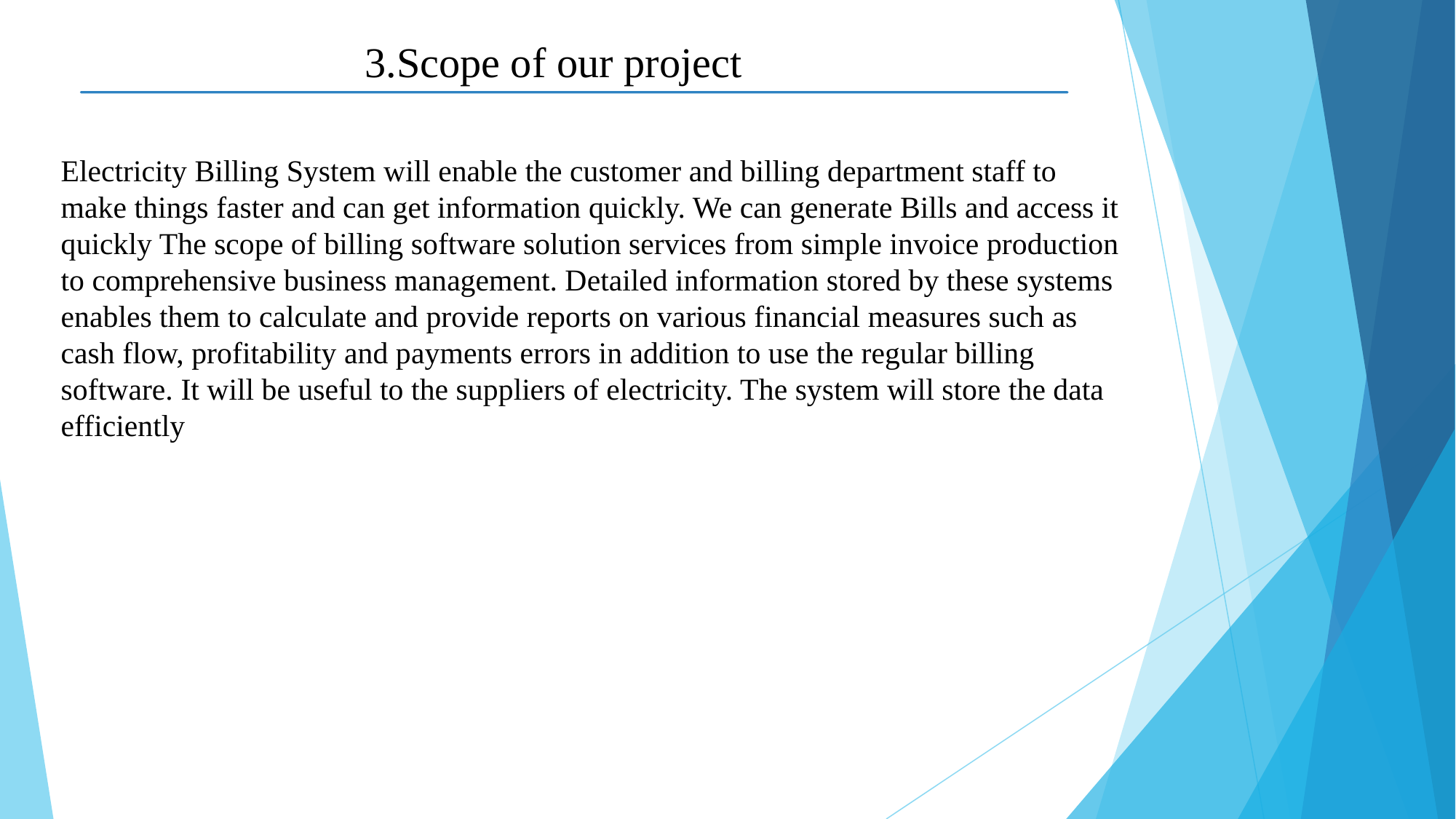

3.Scope of our project

Electricity Billing System will enable the customer and billing department staff to make things faster and can get information quickly. We can generate Bills and access it quickly The scope of billing software solution services from simple invoice production to comprehensive business management. Detailed information stored by these systems enables them to calculate and provide reports on various financial measures such as cash flow, profitability and payments errors in addition to use the regular billing software. It will be useful to the suppliers of electricity. The system will store the data efficiently